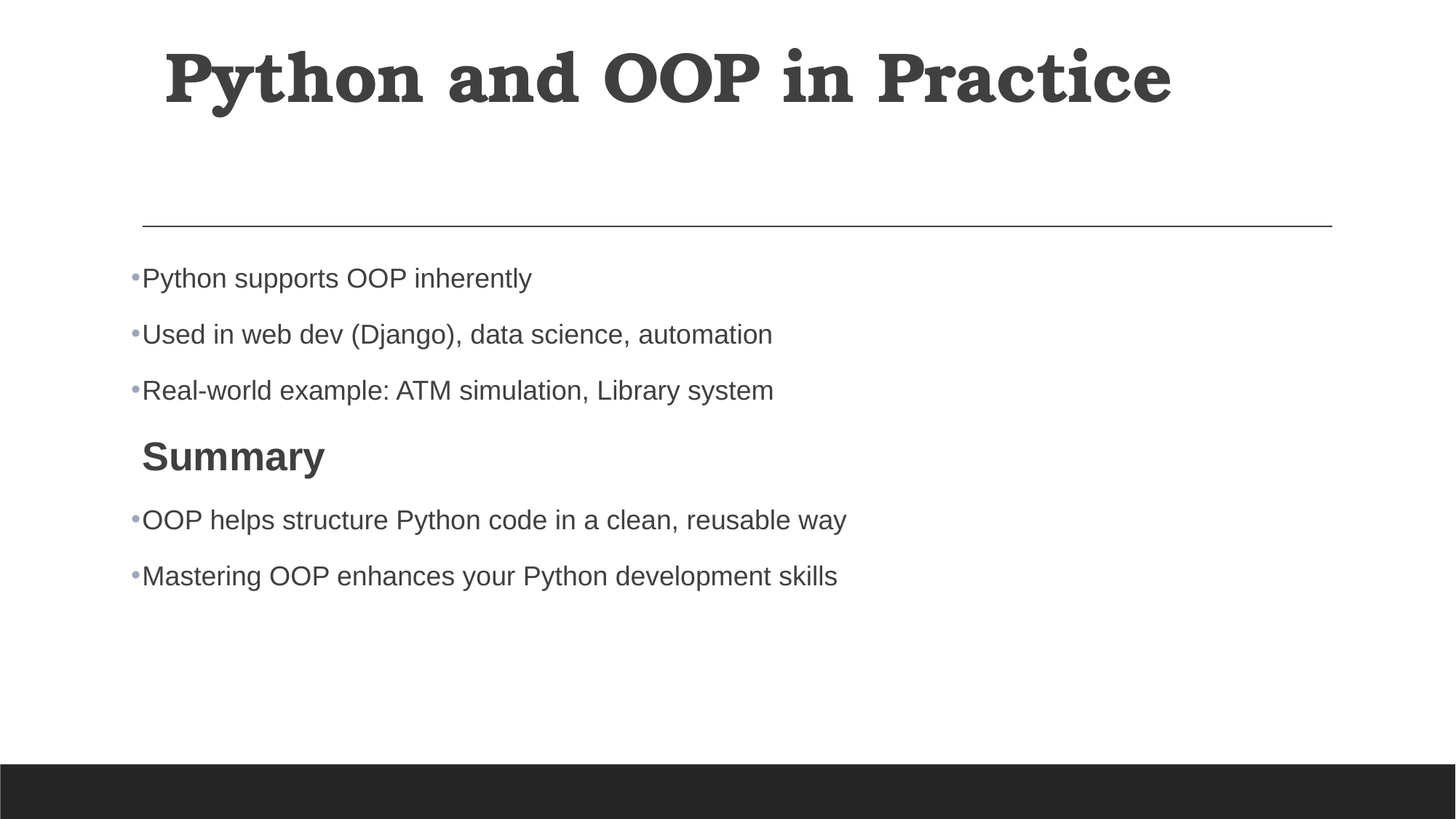

# Python and OOP in Practice
Python supports OOP inherently
Used in web dev (Django), data science, automation
Real-world example: ATM simulation, Library system
Summary
OOP helps structure Python code in a clean, reusable way
Mastering OOP enhances your Python development skills